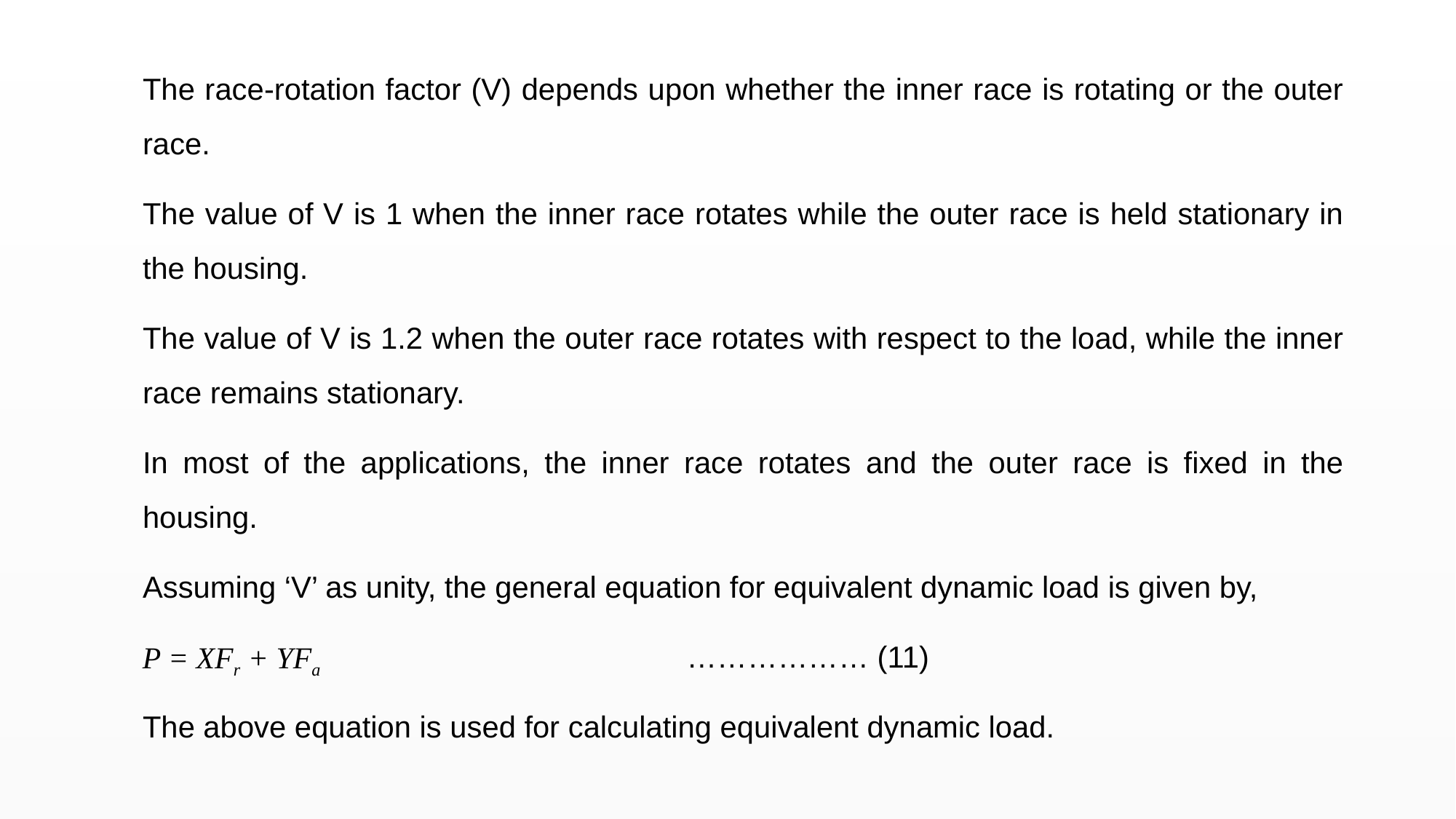

The race-rotation factor (V) depends upon whether the inner race is rotating or the outer race.
The value of V is 1 when the inner race rotates while the outer race is held stationary in the housing.
The value of V is 1.2 when the outer race rotates with respect to the load, while the inner race remains stationary.
In most of the applications, the inner race rotates and the outer race is fixed in the housing.
Assuming ‘V’ as unity, the general equation for equivalent dynamic load is given by,
                                                                 ……………… (11)
The above equation is used for calculating equivalent dynamic load.

P = XFr + YFa